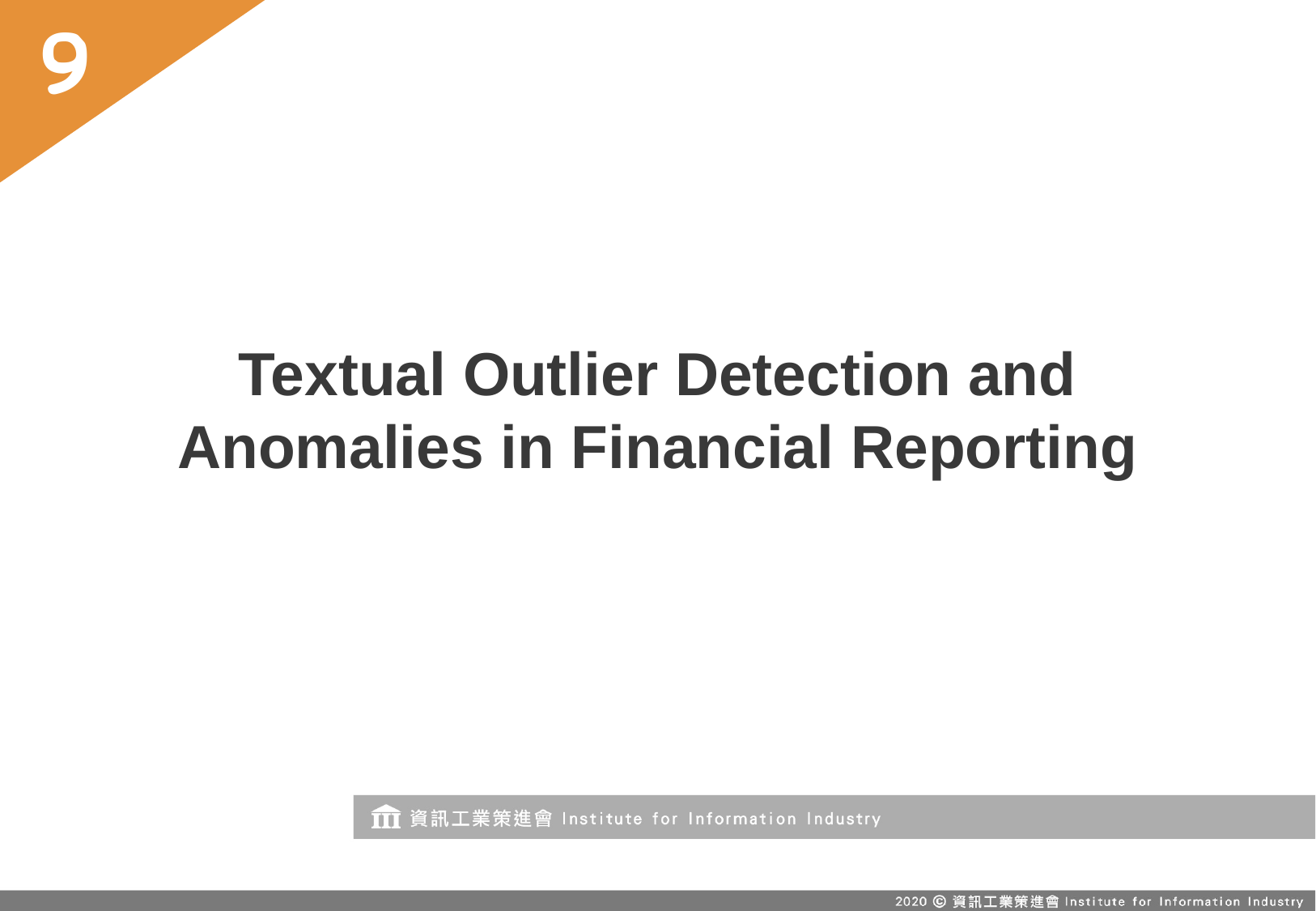

9
# Textual Outlier Detection and Anomalies in Financial Reporting